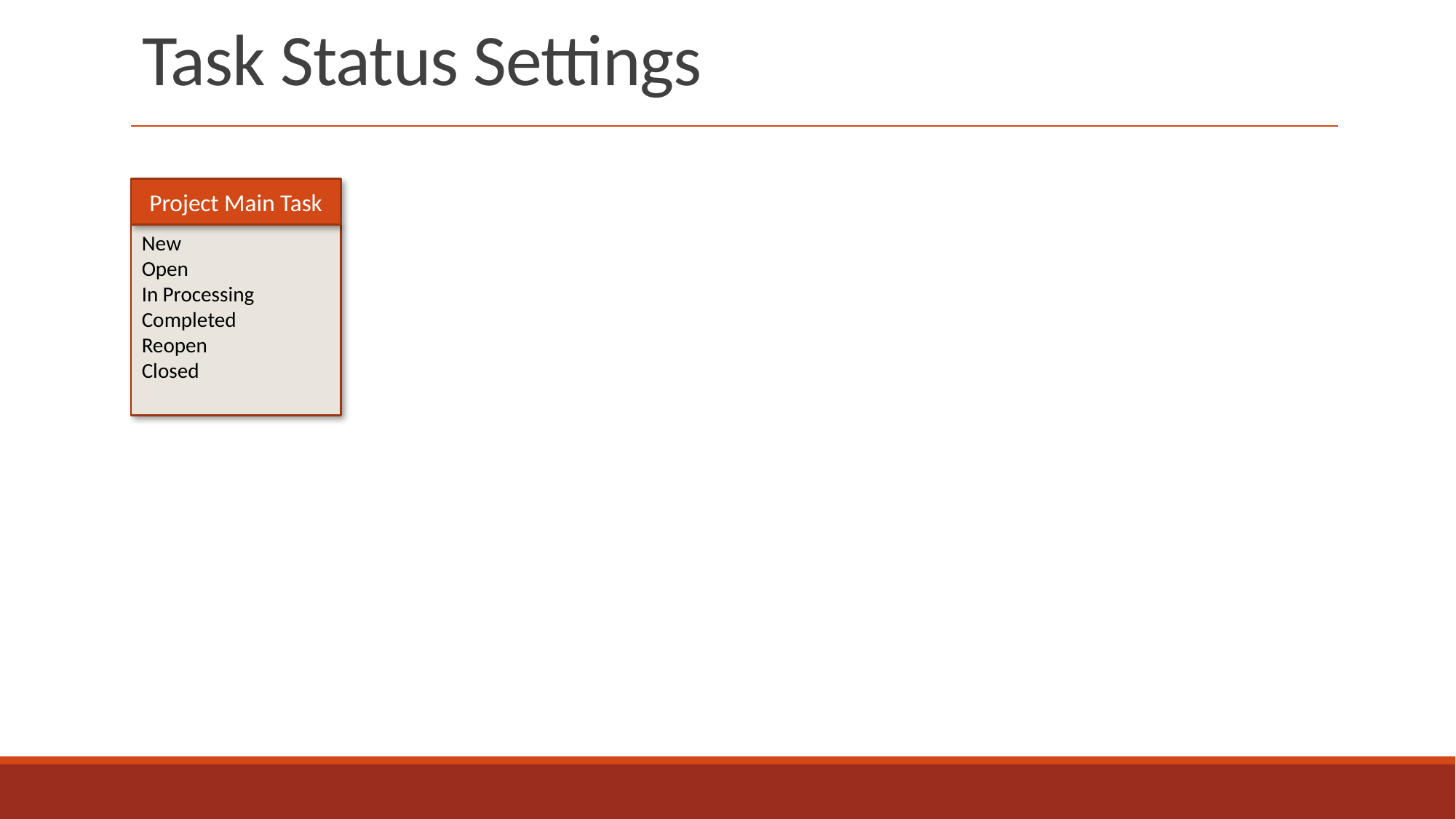

# Task Status Settings
Project Main Task
New
Open
In Processing
Completed
Reopen
Closed